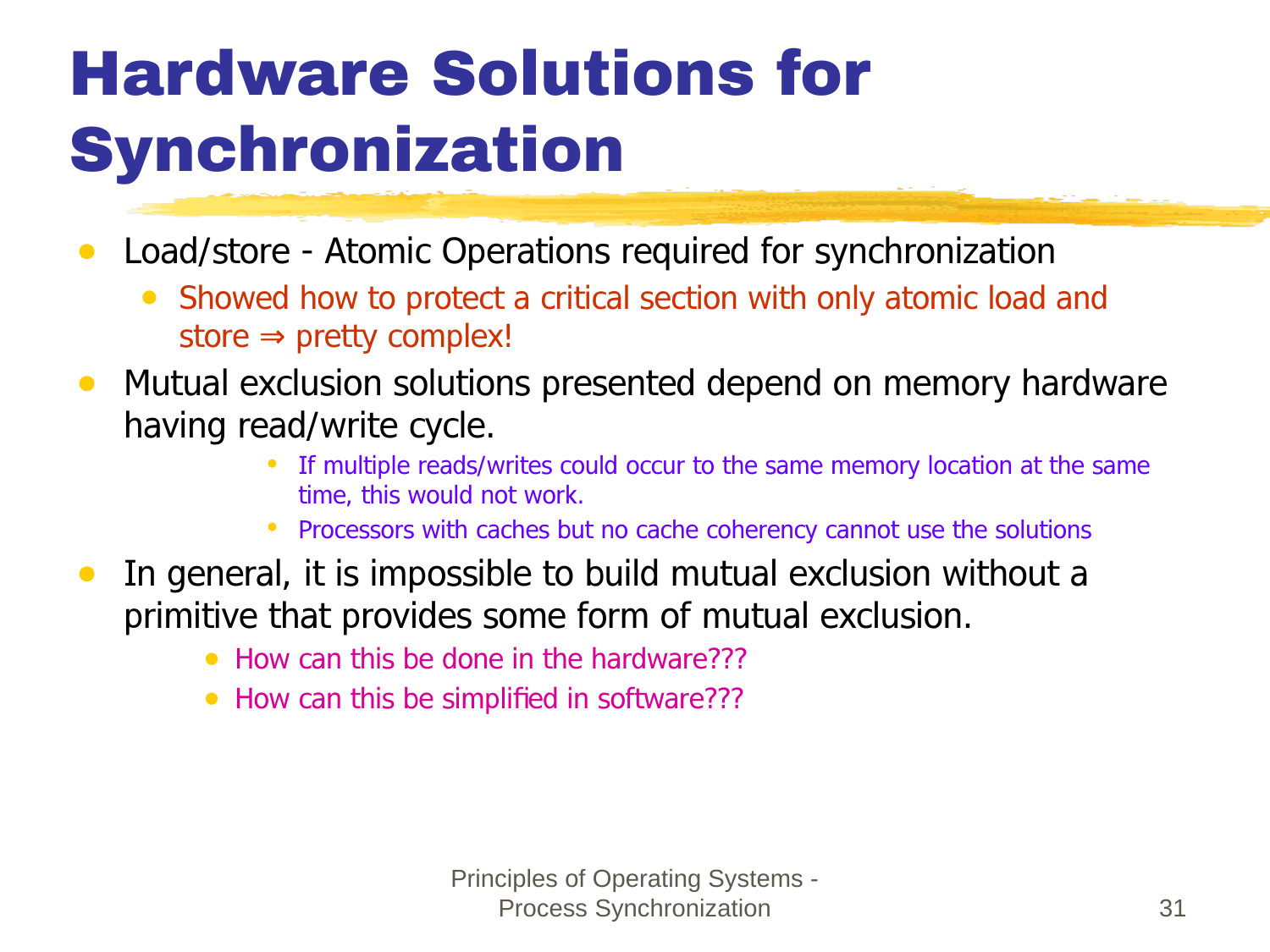

# Hardware Solutions for Synchronization
Load/store - Atomic Operations required for synchronization
Showed how to protect a critical section with only atomic load and store ⇒ pretty complex!
Mutual exclusion solutions presented depend on memory hardware having read/write cycle.
If multiple reads/writes could occur to the same memory location at the same time, this would not work.
Processors with caches but no cache coherency cannot use the solutions
In general, it is impossible to build mutual exclusion without a primitive that provides some form of mutual exclusion.
How can this be done in the hardware???
How can this be simplified in software???
Principles of Operating Systems - Process Synchronization
31